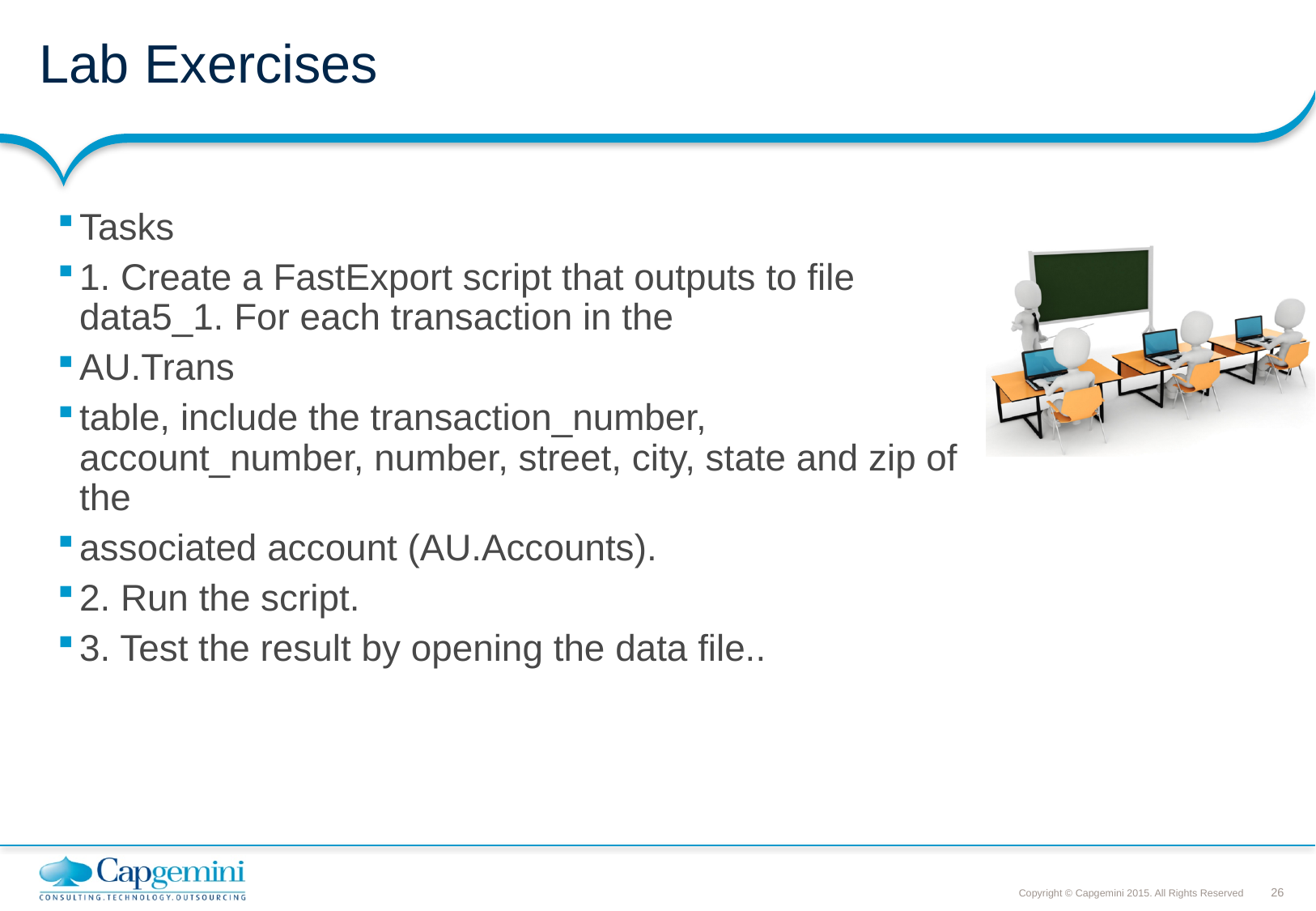

# Lab Exercises
Tasks
1. Create a FastExport script that outputs to file data5_1. For each transaction in the
AU.Trans
table, include the transaction_number, account_number, number, street, city, state and zip of the
associated account (AU.Accounts).
2. Run the script.
3. Test the result by opening the data file..